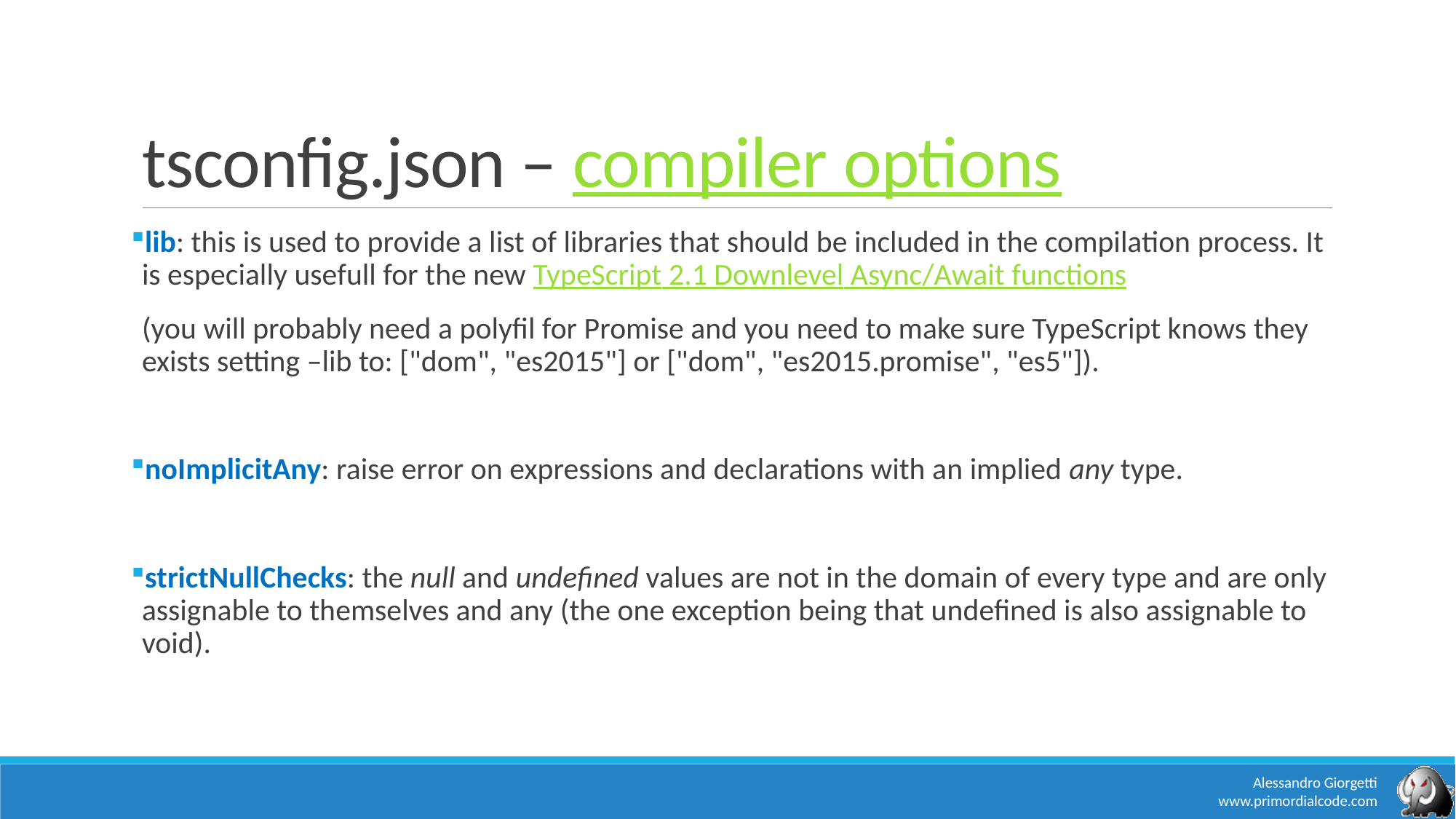

# tsconfig.json – compiler options
lib: this is used to provide a list of libraries that should be included in the compilation process. It is especially usefull for the new TypeScript 2.1 Downlevel Async/Await functions
(you will probably need a polyfil for Promise and you need to make sure TypeScript knows they exists setting –lib to: ["dom", "es2015"] or ["dom", "es2015.promise", "es5"]).

noImplicitAny: raise error on expressions and declarations with an implied any type.

strictNullChecks: the null and undefined values are not in the domain of every type and are only assignable to themselves and any (the one exception being that undefined is also assignable to void).